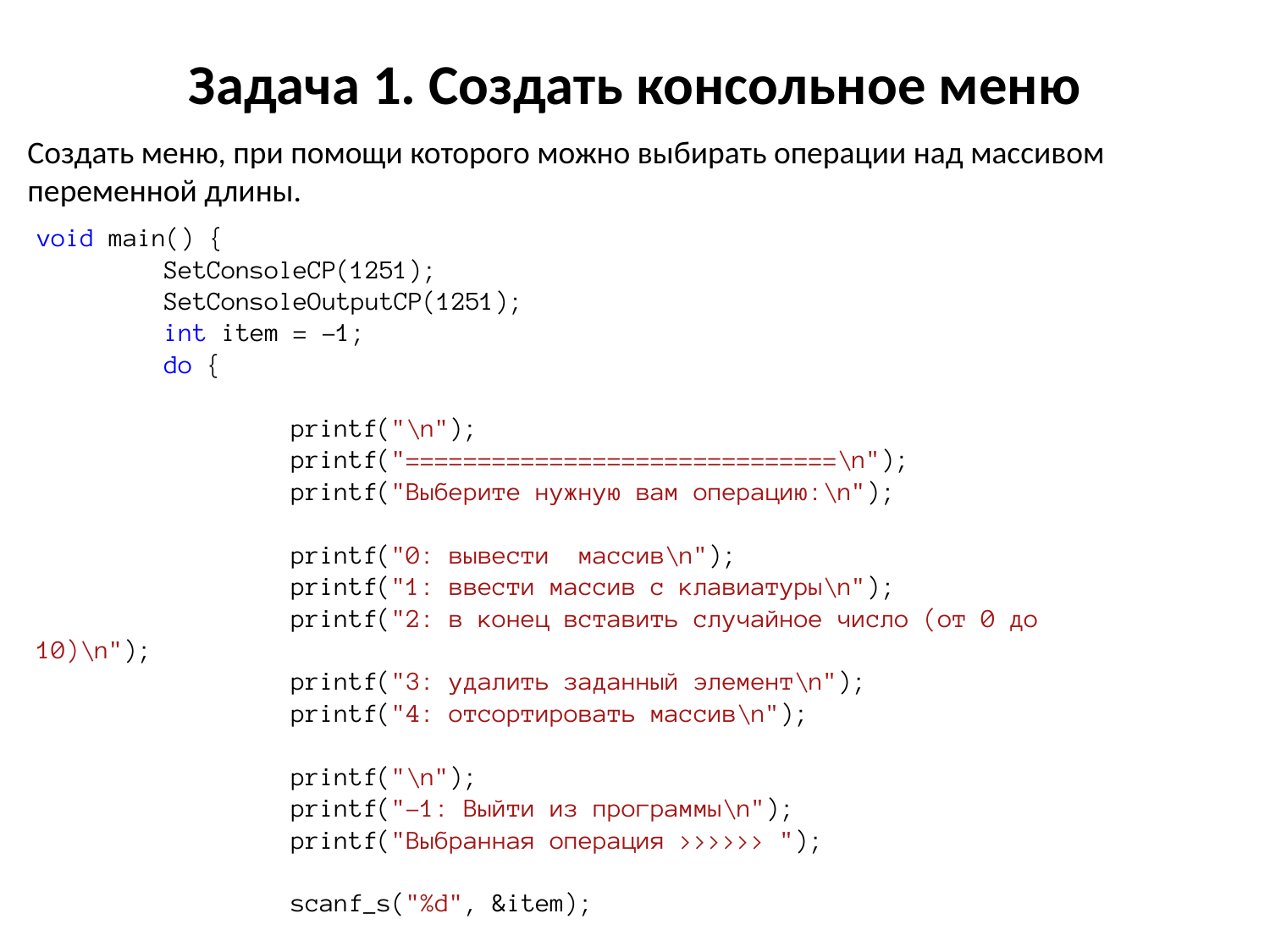

# Задача 1. Создать консольное меню
Создать меню, при помощи которого можно выбирать операции над массивом переменной длины.

void main() {
	SetConsoleCP(1251);
	SetConsoleOutputCP(1251);
	int item = -1;
	do {

		printf("\n");
		printf("==============================\n");
		printf("Выберите нужную вам операцию:\n");

		printf("0: вывести  массив\n");
		printf("1: ввести массив с клавиатуры\n");
		printf("2: в конец вставить случайное число (от 0 до 10)\n");
		printf("3: удалить заданный элемент\n");
		printf("4: отсортировать массив\n");

		printf("\n");
		printf("-1: Выйти из программы\n");
		printf("Выбранная операция >>>>>> ");

		scanf_s("%d", &item);